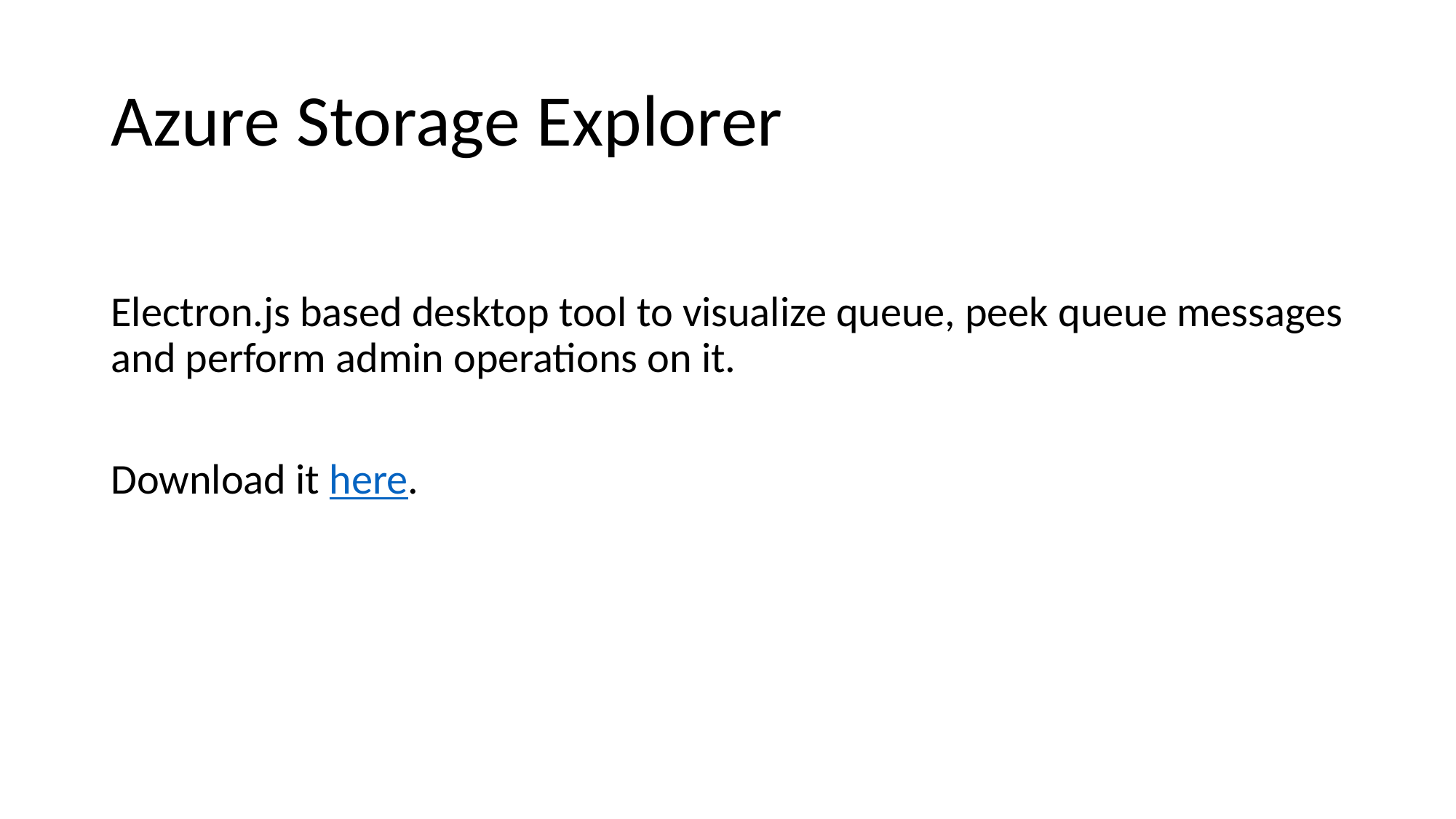

# Azure Storage Explorer

Electron.js based desktop tool to visualize queue, peek queue messages and perform admin operations on it.

Download it here.